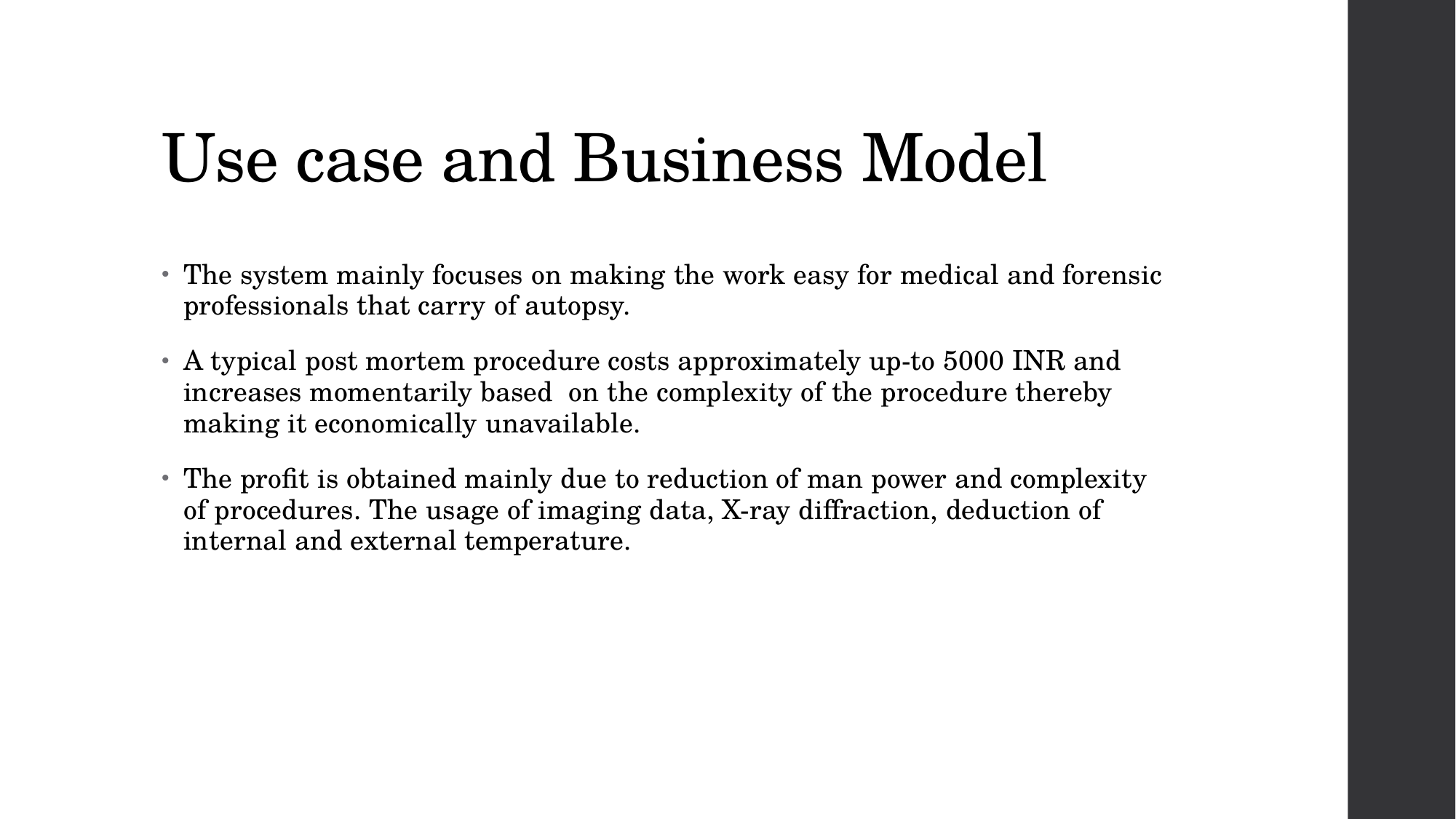

# Use case and Business Model
The system mainly focuses on making the work easy for medical and forensic professionals that carry of autopsy.
A typical post mortem procedure costs approximately up-to 5000 INR and increases momentarily based  on the complexity of the procedure thereby making it economically unavailable.
The profit is obtained mainly due to reduction of man power and complexity of procedures. The usage of imaging data, X-ray diffraction, deduction of internal and external temperature.